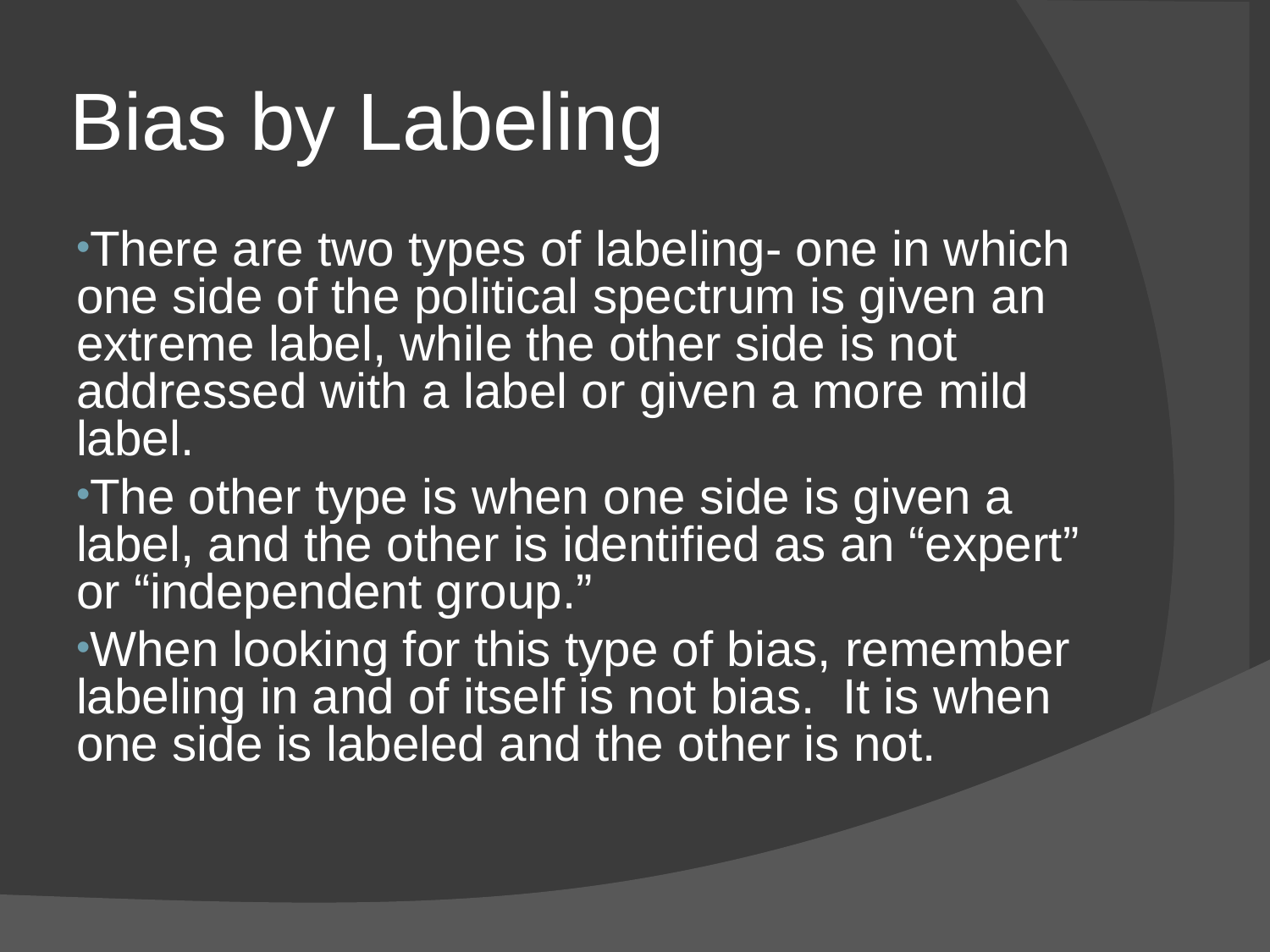

# Bias by Labeling
There are two types of labeling- one in which one side of the political spectrum is given an extreme label, while the other side is not addressed with a label or given a more mild label.
The other type is when one side is given a label, and the other is identified as an “expert” or “independent group.”
When looking for this type of bias, remember labeling in and of itself is not bias.  It is when one side is labeled and the other is not.